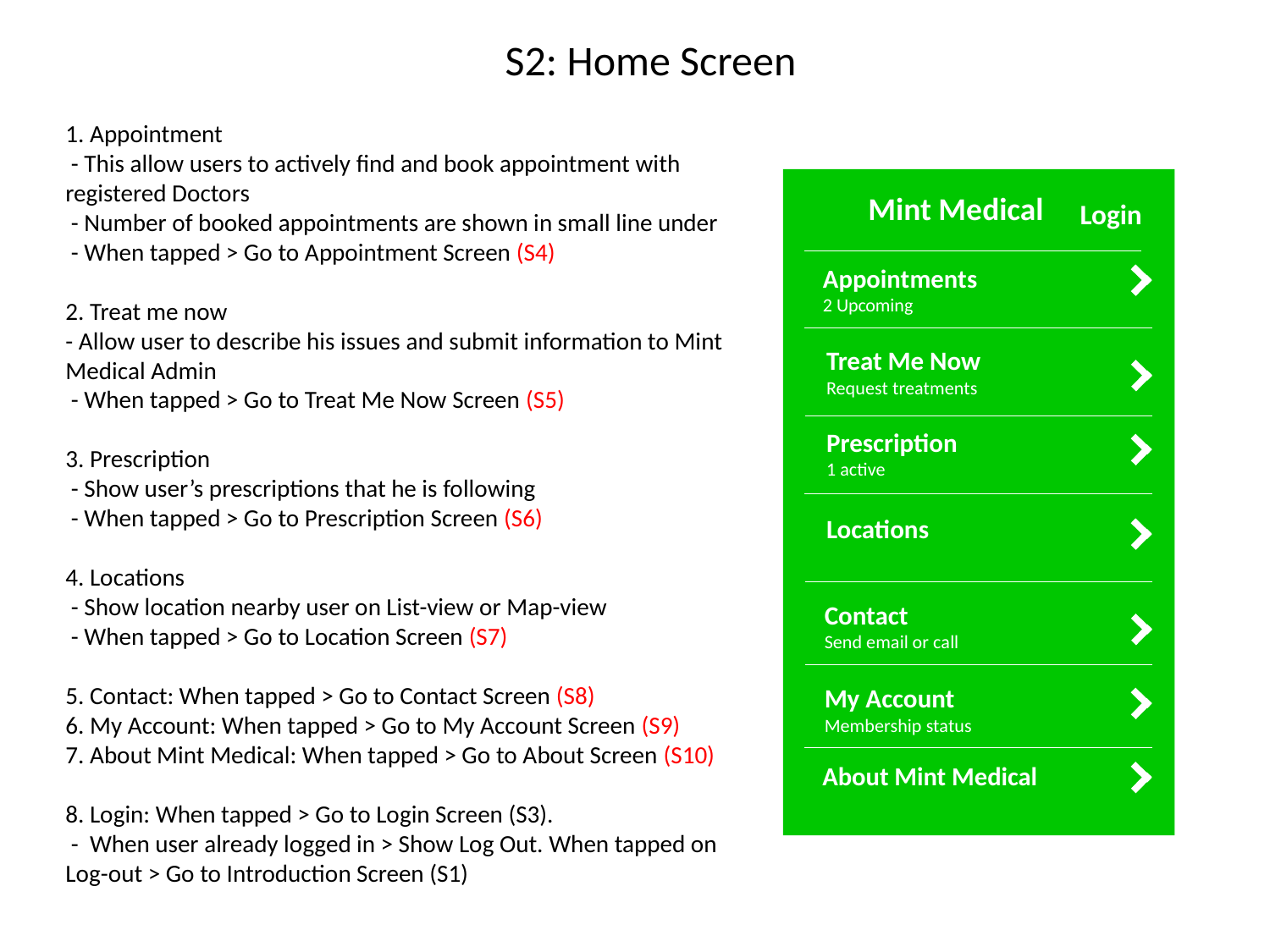

S2: Home Screen
1. Appointment
 - This allow users to actively find and book appointment with registered Doctors
 - Number of booked appointments are shown in small line under
 - When tapped > Go to Appointment Screen (S4)

2. Treat me now
- Allow user to describe his issues and submit information to Mint Medical Admin
 - When tapped > Go to Treat Me Now Screen (S5)

3. Prescription
 - Show user’s prescriptions that he is following
 - When tapped > Go to Prescription Screen (S6)

4. Locations
 - Show location nearby user on List-view or Map-view
 - When tapped > Go to Location Screen (S7)

5. Contact: When tapped > Go to Contact Screen (S8)
6. My Account: When tapped > Go to My Account Screen (S9)
7. About Mint Medical: When tapped > Go to About Screen (S10)

8. Login: When tapped > Go to Login Screen (S3).
 -  When user already logged in > Show Log Out. When tapped on Log-out > Go to Introduction Screen (S1)

Mint Medical
Login
Appointments
2 Upcoming

Treat Me Now
Request treatments

Prescription
1 active

Locations

Contact
Send email or call

My Account
Membership status

About Mint Medical